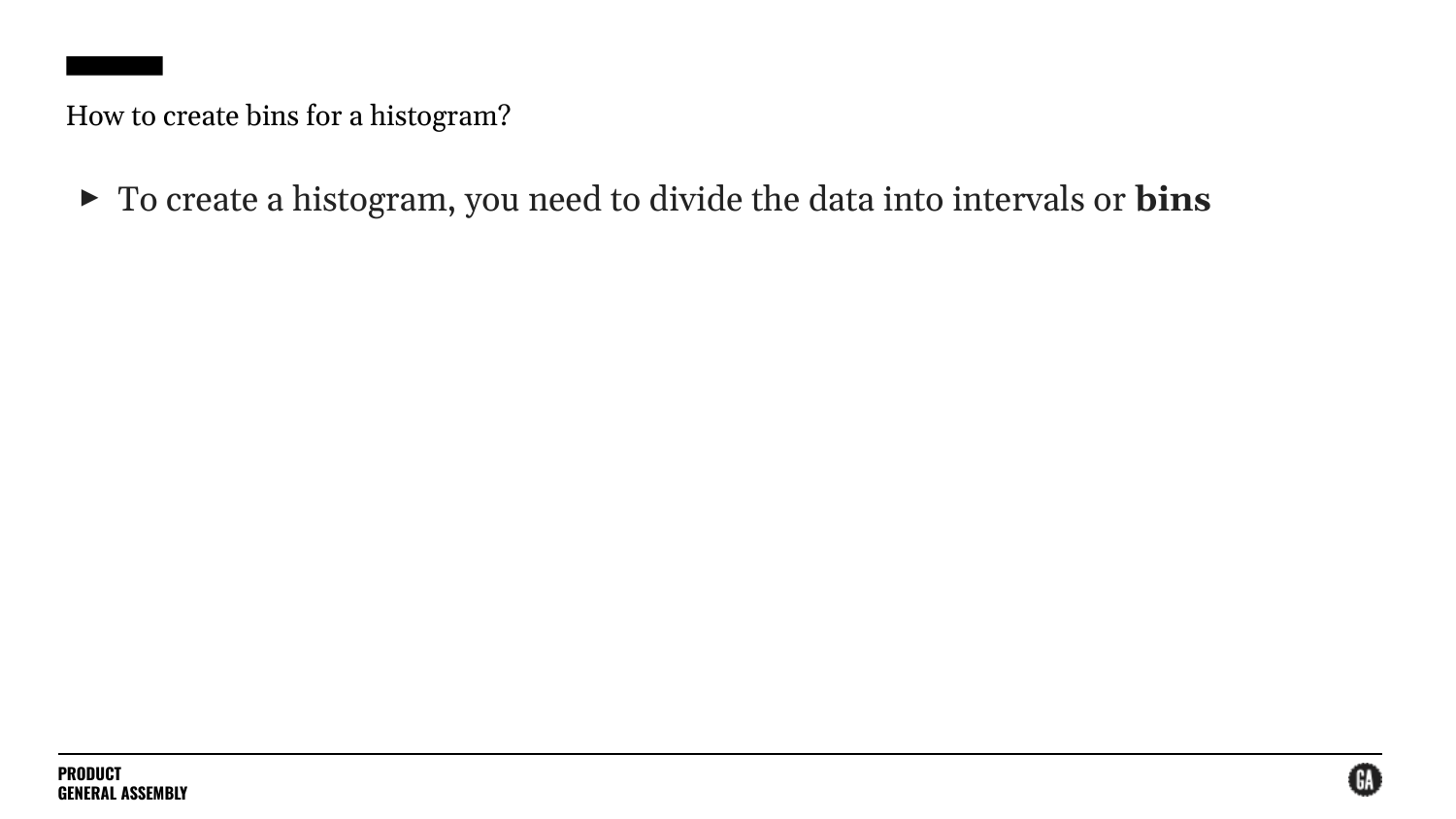

# How to create bins for a histogram?
To create a histogram, you need to divide the data into intervals or bins